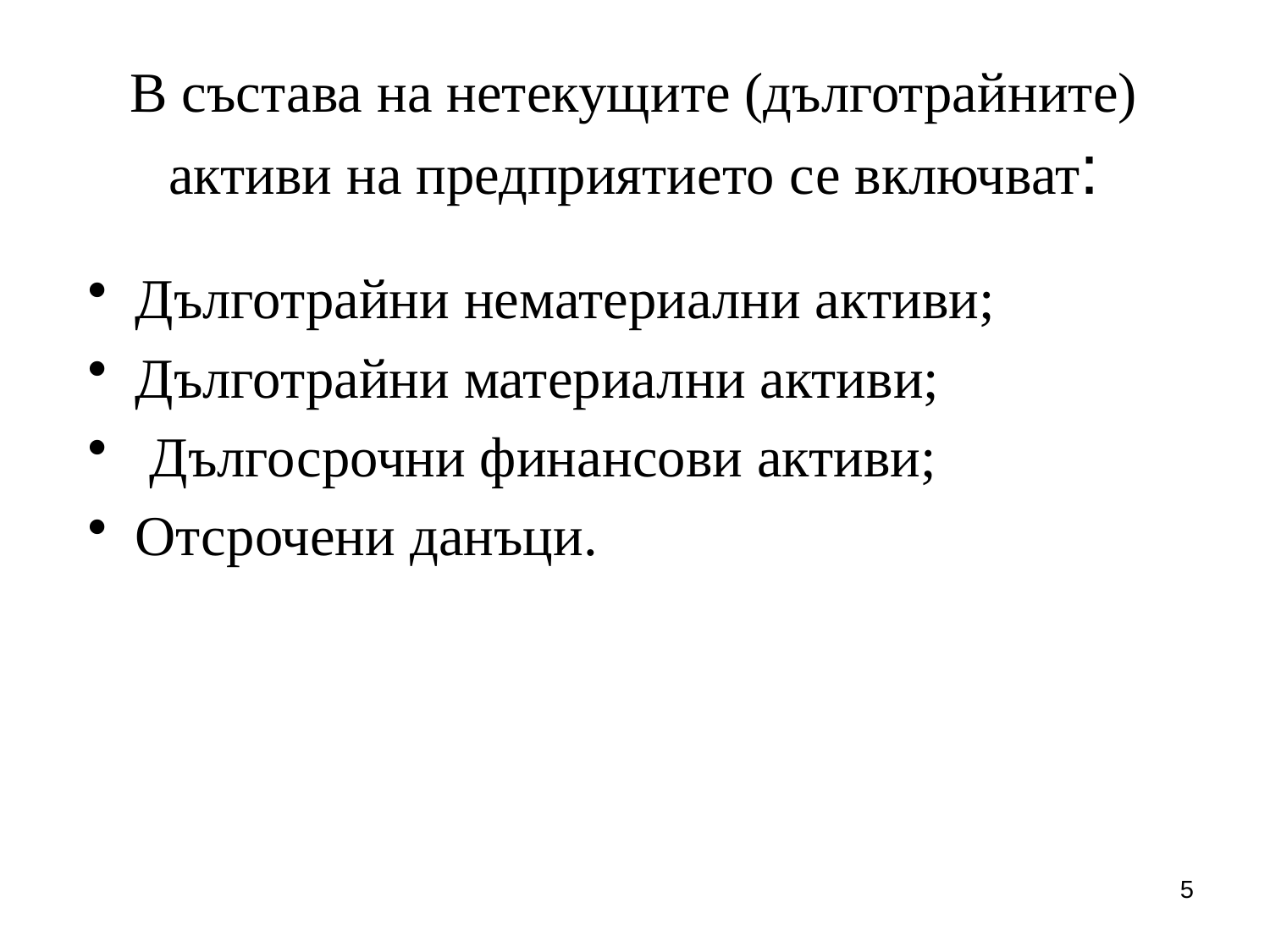

# В състава на нетекущите (дълготрайните) активи на предприятието се включват:
Дълготрайни нематериални активи;
Дълготрайни материални активи;
 Дългосрочни финансови активи;
Отсрочени данъци.
5